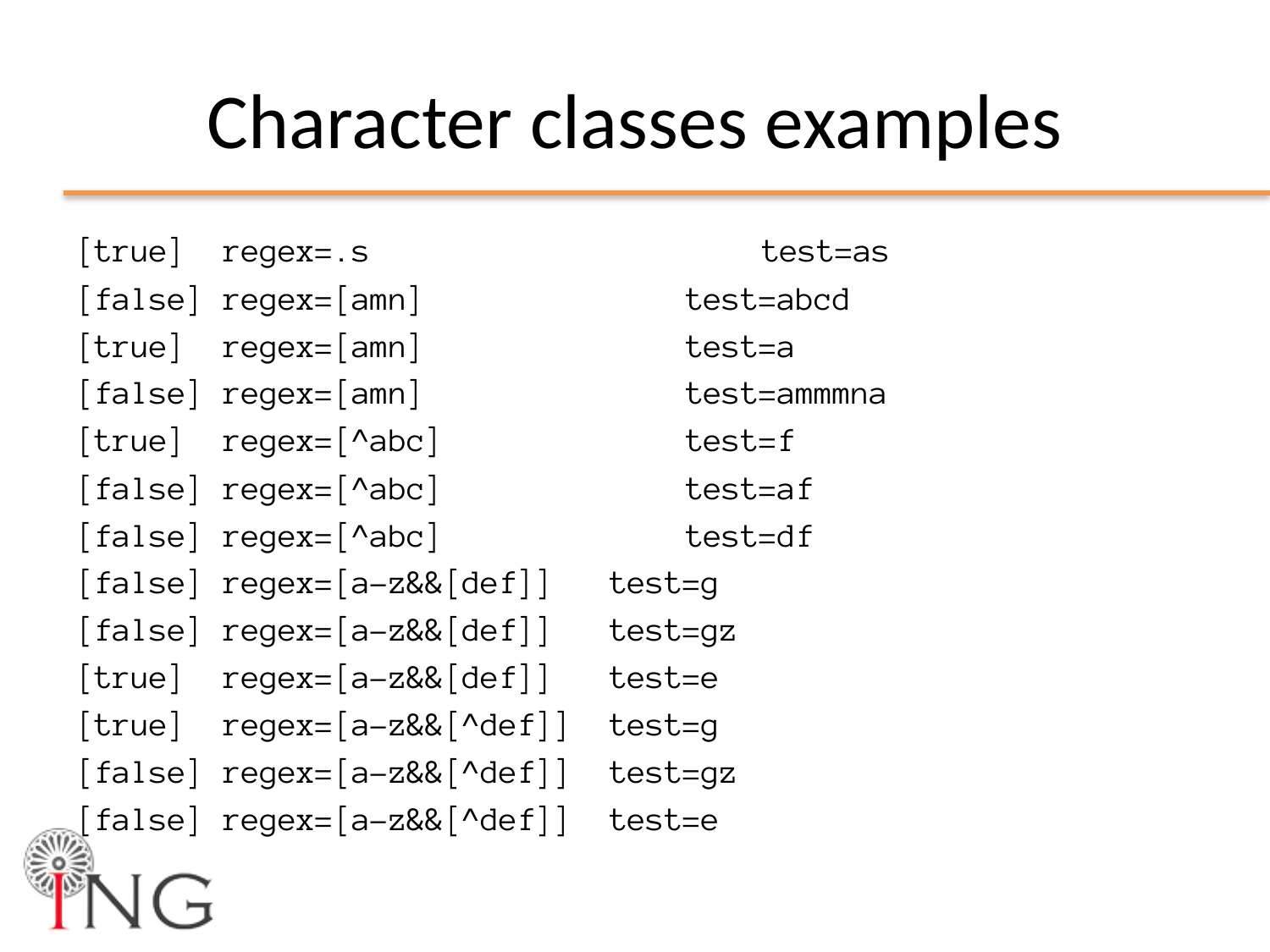

# Character classes examples
[true]  regex=.s 					test=as
[false] regex=[amn] 				test=abcd
[true]  regex=[amn] 				test=a
[false] regex=[amn] 				test=ammmna
[true]  regex=[^abc] 			test=f
[false] regex=[^abc] 			test=af
[false] regex=[^abc] 			test=df
[false] regex=[a-z&&[def]] 	test=g
[false] regex=[a-z&&[def]] 	test=gz
[true]  regex=[a-z&&[def]] 	test=e
[true]  regex=[a-z&&[^def]] 	test=g
[false] regex=[a-z&&[^def]] 	test=gz
[false] regex=[a-z&&[^def]] 	test=e